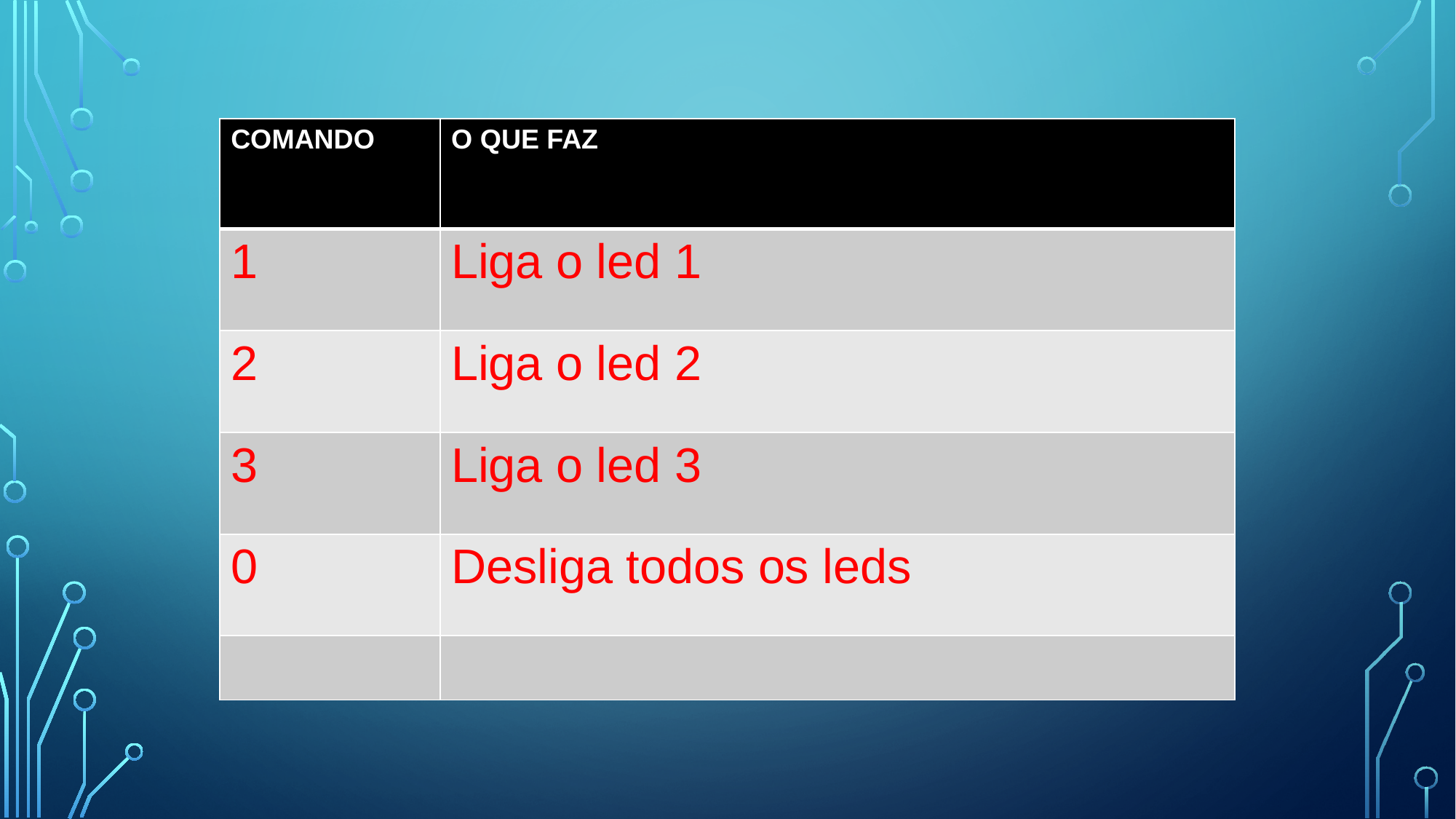

#
| COMANDO | O QUE FAZ |
| --- | --- |
| 1 | Liga o led 1 |
| 2 | Liga o led 2 |
| 3 | Liga o led 3 |
| 0 | Desliga todos os leds |
|  |  |